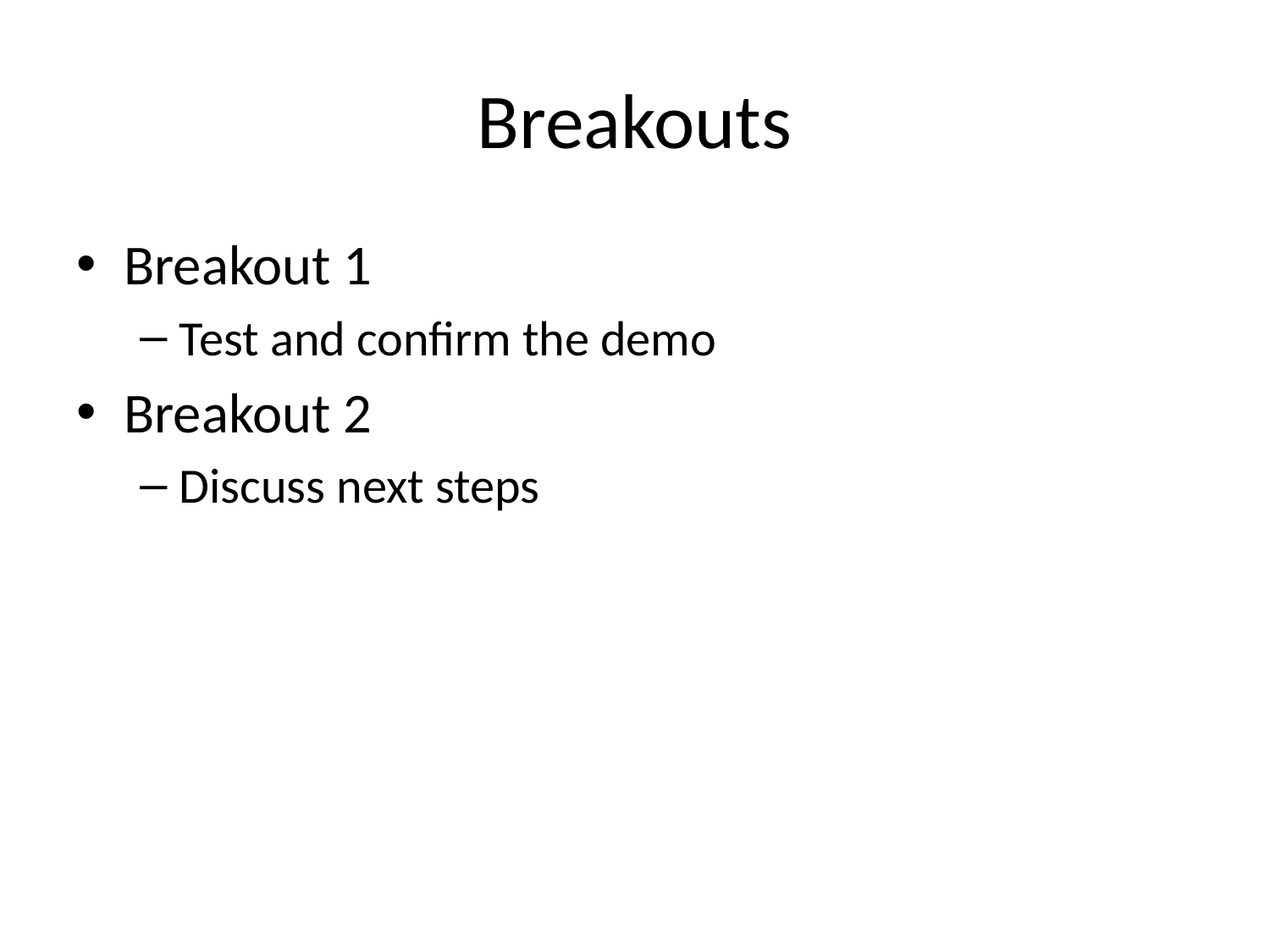

# Breakouts
Breakout 1
Test and confirm the demo
Breakout 2
Discuss next steps